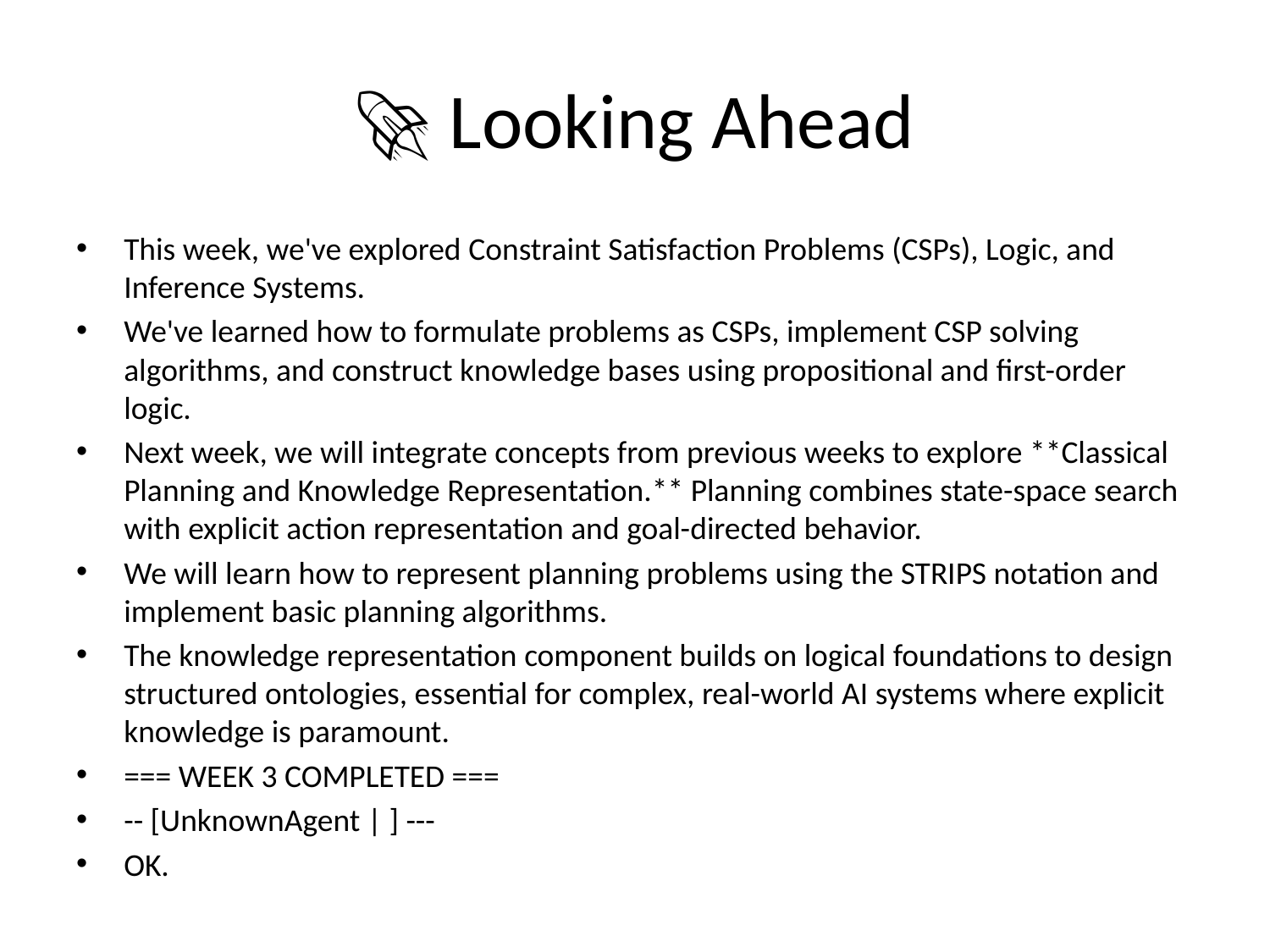

# 🚀 Looking Ahead
This week, we've explored Constraint Satisfaction Problems (CSPs), Logic, and Inference Systems.
We've learned how to formulate problems as CSPs, implement CSP solving algorithms, and construct knowledge bases using propositional and first-order logic.
Next week, we will integrate concepts from previous weeks to explore **Classical Planning and Knowledge Representation.** Planning combines state-space search with explicit action representation and goal-directed behavior.
We will learn how to represent planning problems using the STRIPS notation and implement basic planning algorithms.
The knowledge representation component builds on logical foundations to design structured ontologies, essential for complex, real-world AI systems where explicit knowledge is paramount.
=== WEEK 3 COMPLETED ===
-- [UnknownAgent | ] ---
OK.